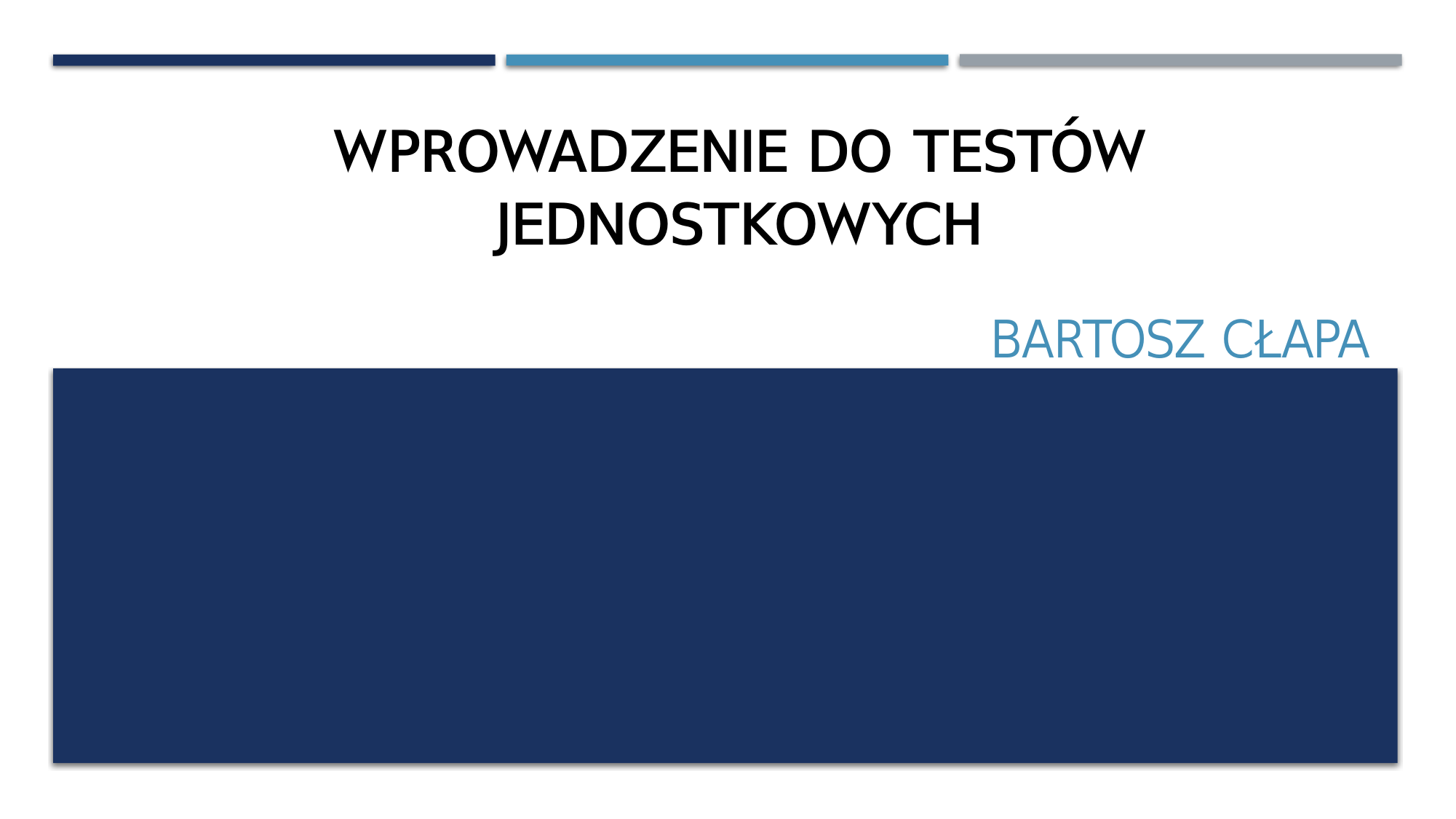

# WPROWADZENIE DO TESTÓW JEDNOSTKOWYCH
Bartosz Cłapa